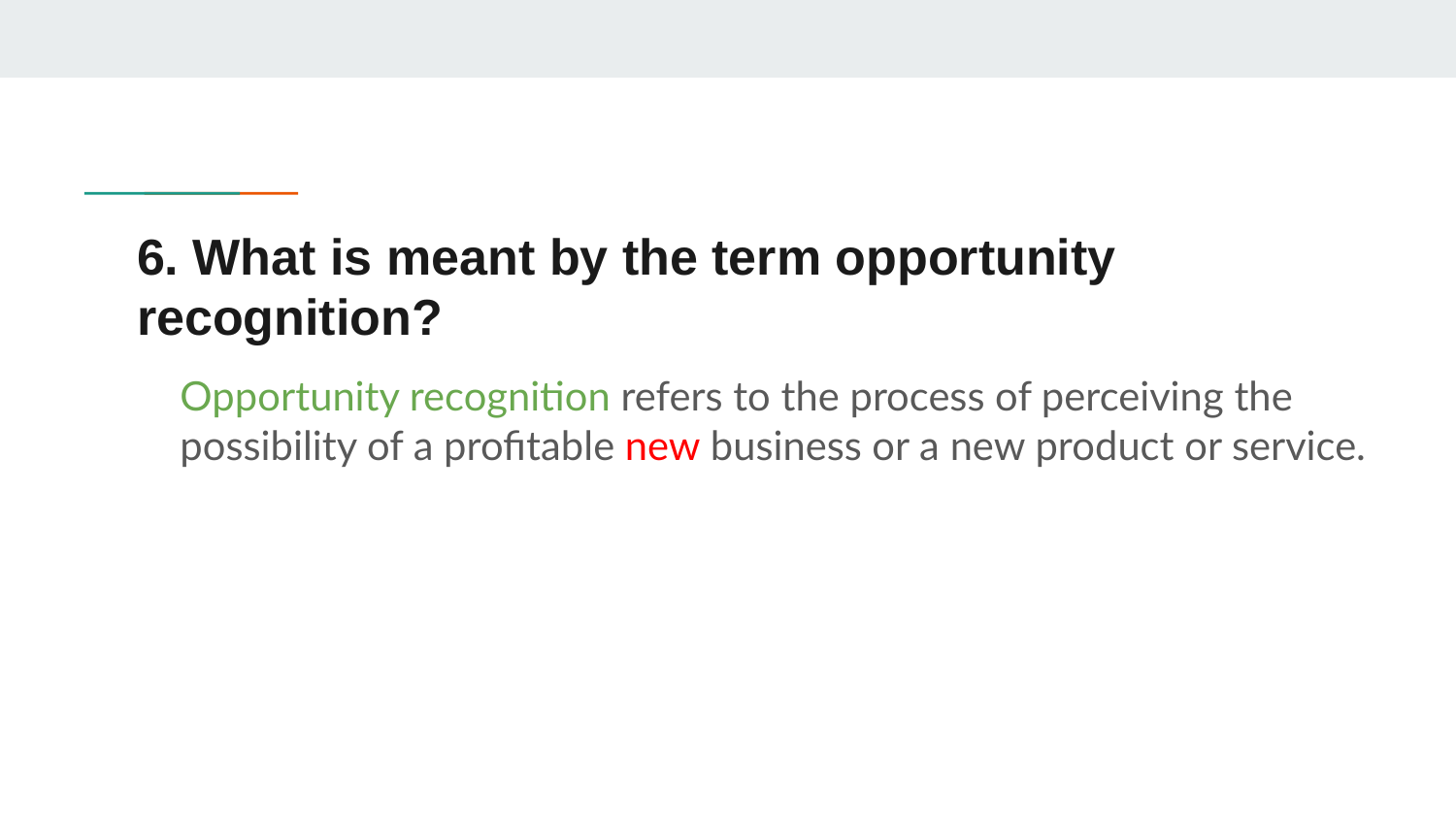

# 6. What is meant by the term opportunity recognition?

Opportunity recognition refers to the process of perceiving the possibility of a profitable new business or a new product or service.